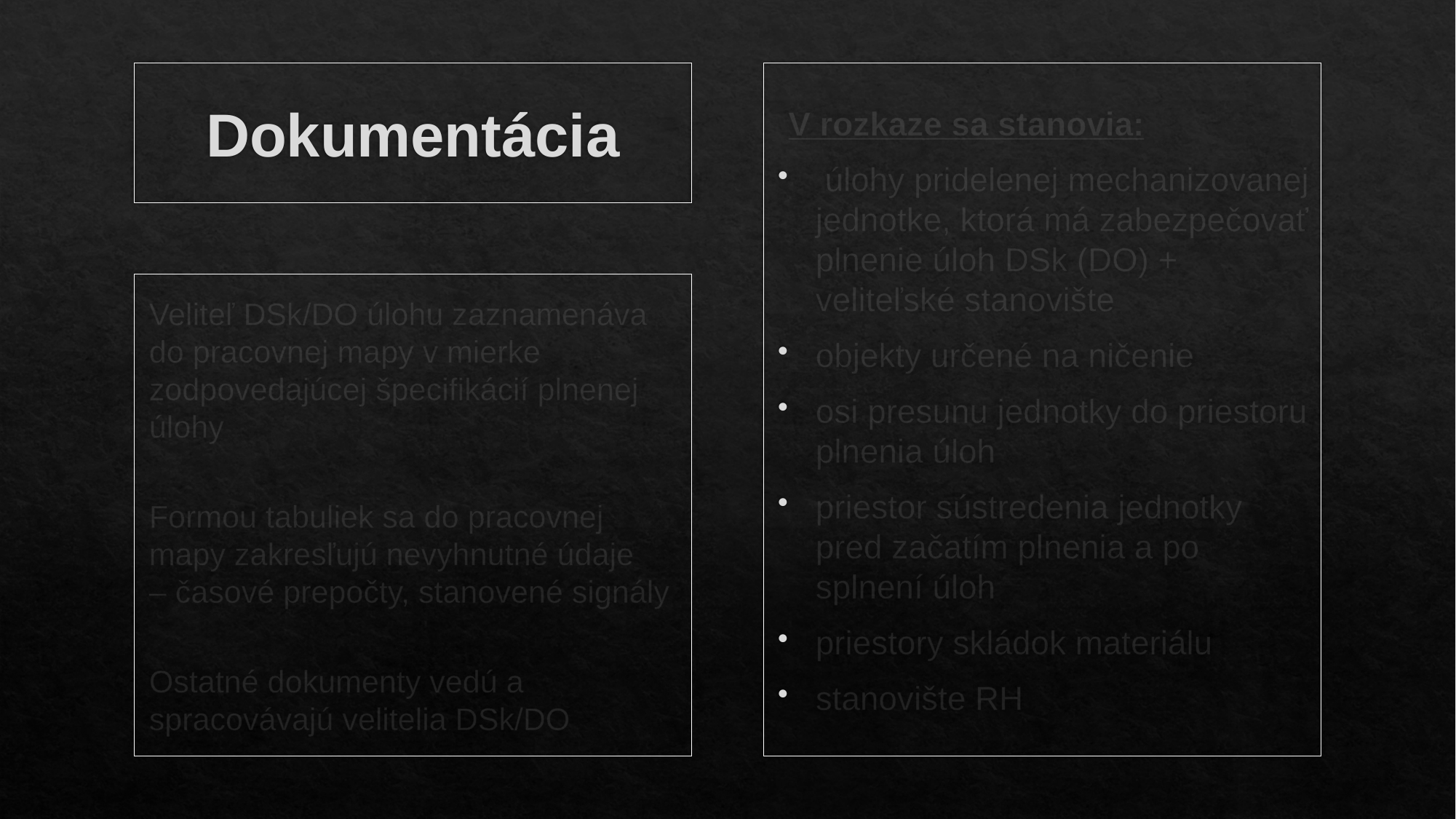

# Dokumentácia
 V rozkaze sa stanovia:
 úlohy pridelenej mechanizovanej jednotke, ktorá má zabezpečovať plnenie úloh DSk (DO) + veliteľské stanovište
objekty určené na ničenie
osi presunu jednotky do priestoru plnenia úloh
priestor sústredenia jednotky pred začatím plnenia a po splnení úloh
priestory skládok materiálu
stanovište RH
Veliteľ DSk/DO úlohu zaznamenáva do pracovnej mapy v mierke zodpovedajúcej špecifikácií plnenej úlohy
Formou tabuliek sa do pracovnej mapy zakresľujú nevyhnutné údaje
– časové prepočty, stanovené signály
Ostatné dokumenty vedú a spracovávajú velitelia DSk/DO